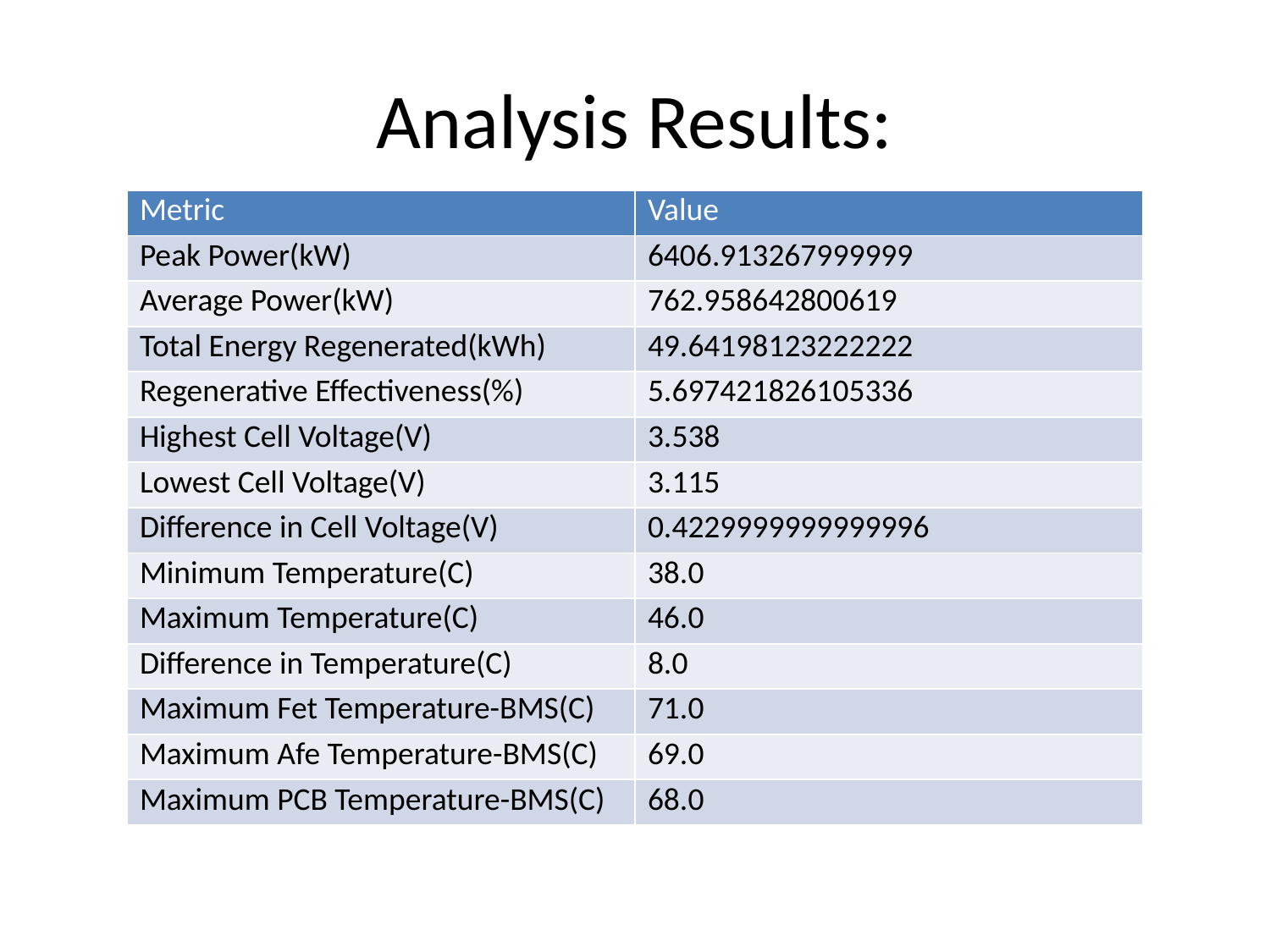

# Analysis Results:
| Metric | Value |
| --- | --- |
| Peak Power(kW) | 6406.913267999999 |
| Average Power(kW) | 762.958642800619 |
| Total Energy Regenerated(kWh) | 49.64198123222222 |
| Regenerative Effectiveness(%) | 5.697421826105336 |
| Highest Cell Voltage(V) | 3.538 |
| Lowest Cell Voltage(V) | 3.115 |
| Difference in Cell Voltage(V) | 0.4229999999999996 |
| Minimum Temperature(C) | 38.0 |
| Maximum Temperature(C) | 46.0 |
| Difference in Temperature(C) | 8.0 |
| Maximum Fet Temperature-BMS(C) | 71.0 |
| Maximum Afe Temperature-BMS(C) | 69.0 |
| Maximum PCB Temperature-BMS(C) | 68.0 |